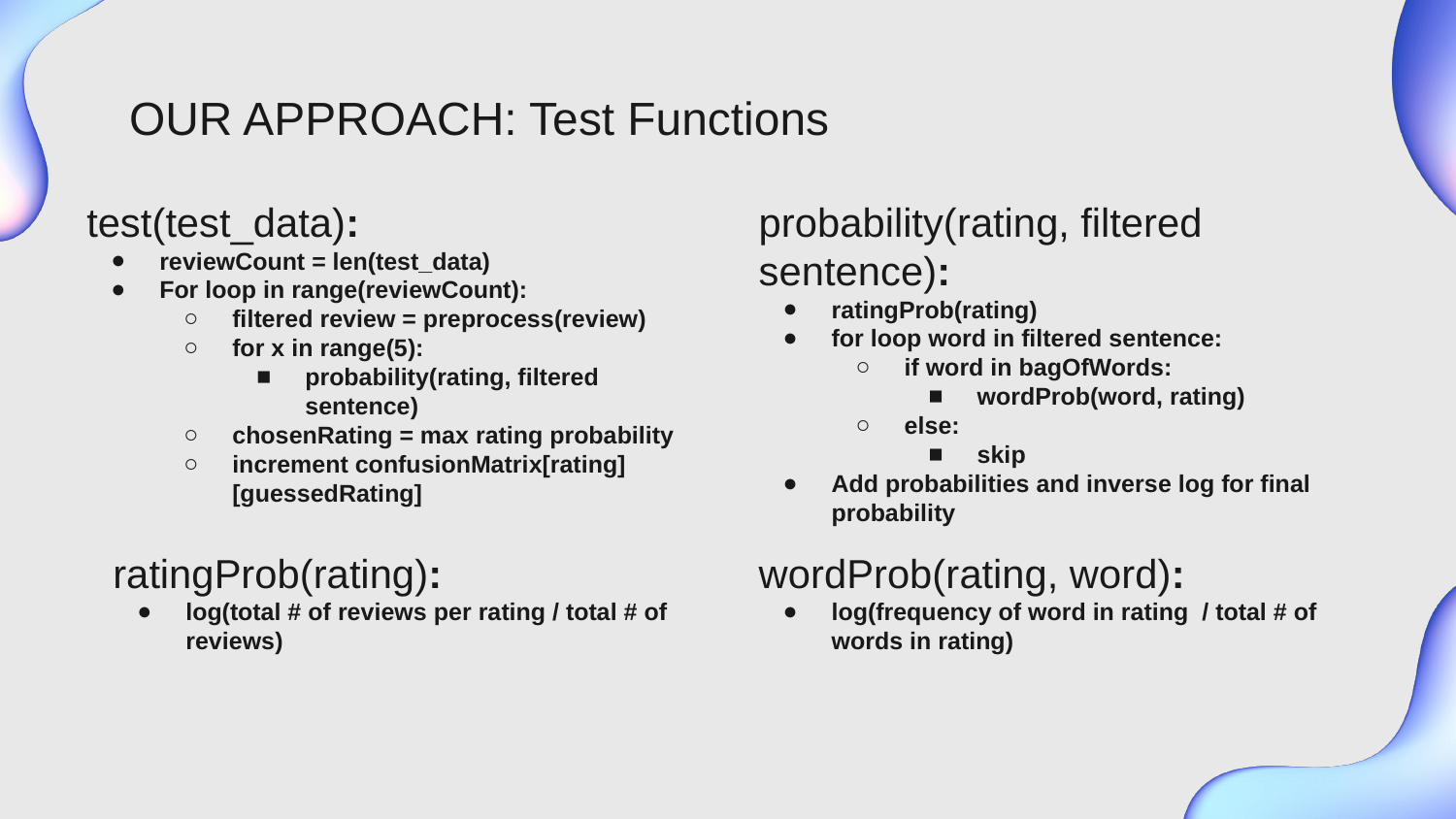

# OUR APPROACH: Test Functions
test(test_data):
reviewCount = len(test_data)
For loop in range(reviewCount):
filtered review = preprocess(review)
for x in range(5):
probability(rating, filtered sentence)
chosenRating = max rating probability
increment confusionMatrix[rating][guessedRating]
probability(rating, filtered sentence):
ratingProb(rating)
for loop word in filtered sentence:
if word in bagOfWords:
wordProb(word, rating)
else:
skip
Add probabilities and inverse log for final probability
ratingProb(rating):
log(total # of reviews per rating / total # of reviews)
wordProb(rating, word):
log(frequency of word in rating  / total # of words in rating)